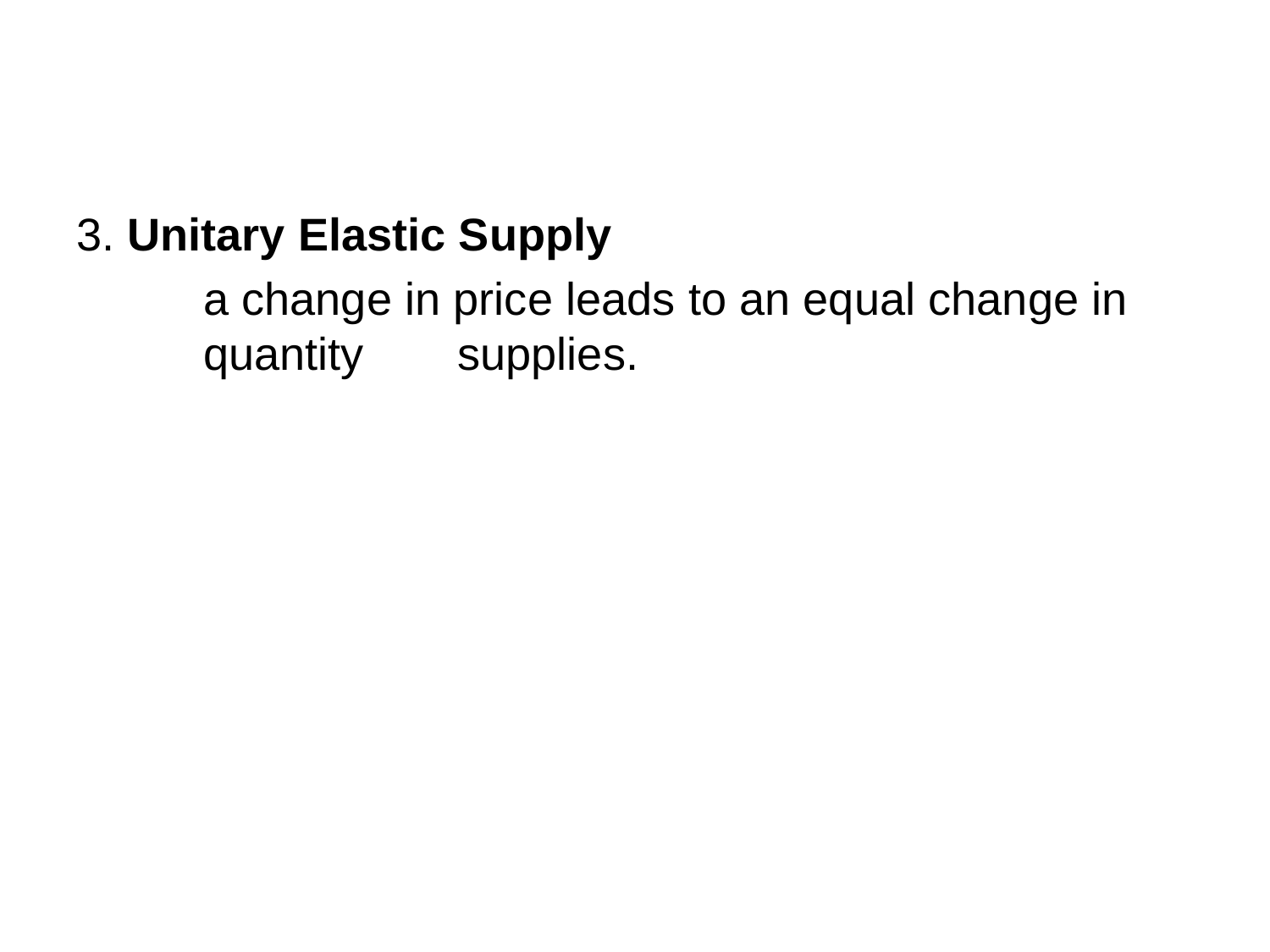

#
3. Unitary Elastic Supply
	a change in price leads to an equal change in 	quantity 	supplies.